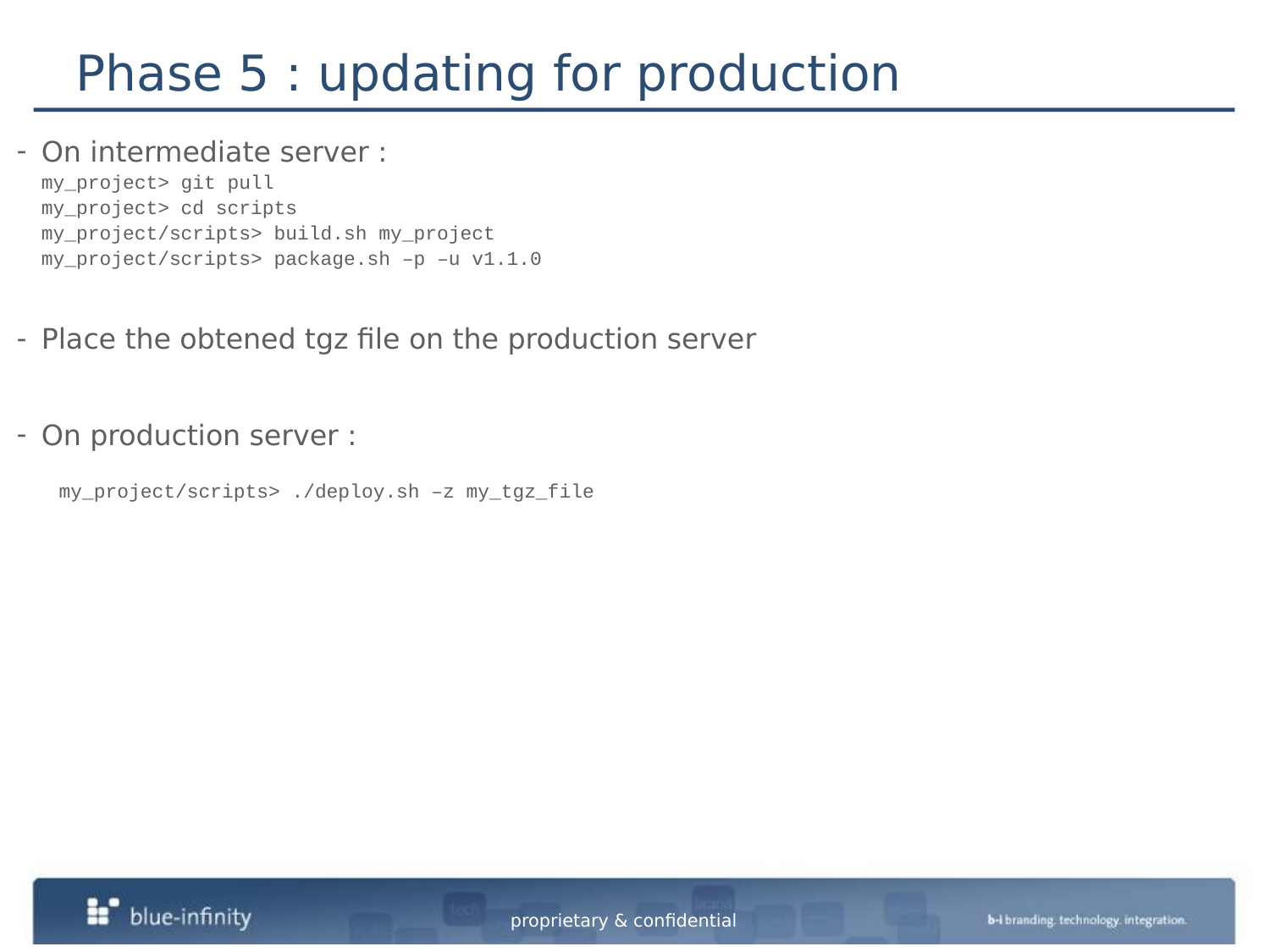

# Phase 5 : updating for production
On intermediate server :
my_project> git pull
my_project> cd scripts
my_project/scripts> build.sh my_project
my_project/scripts> package.sh –p –u v1.1.0

Place the obtened tgz file on the production server

On production server :
  my_project/scripts> ./deploy.sh –z my_tgz_file